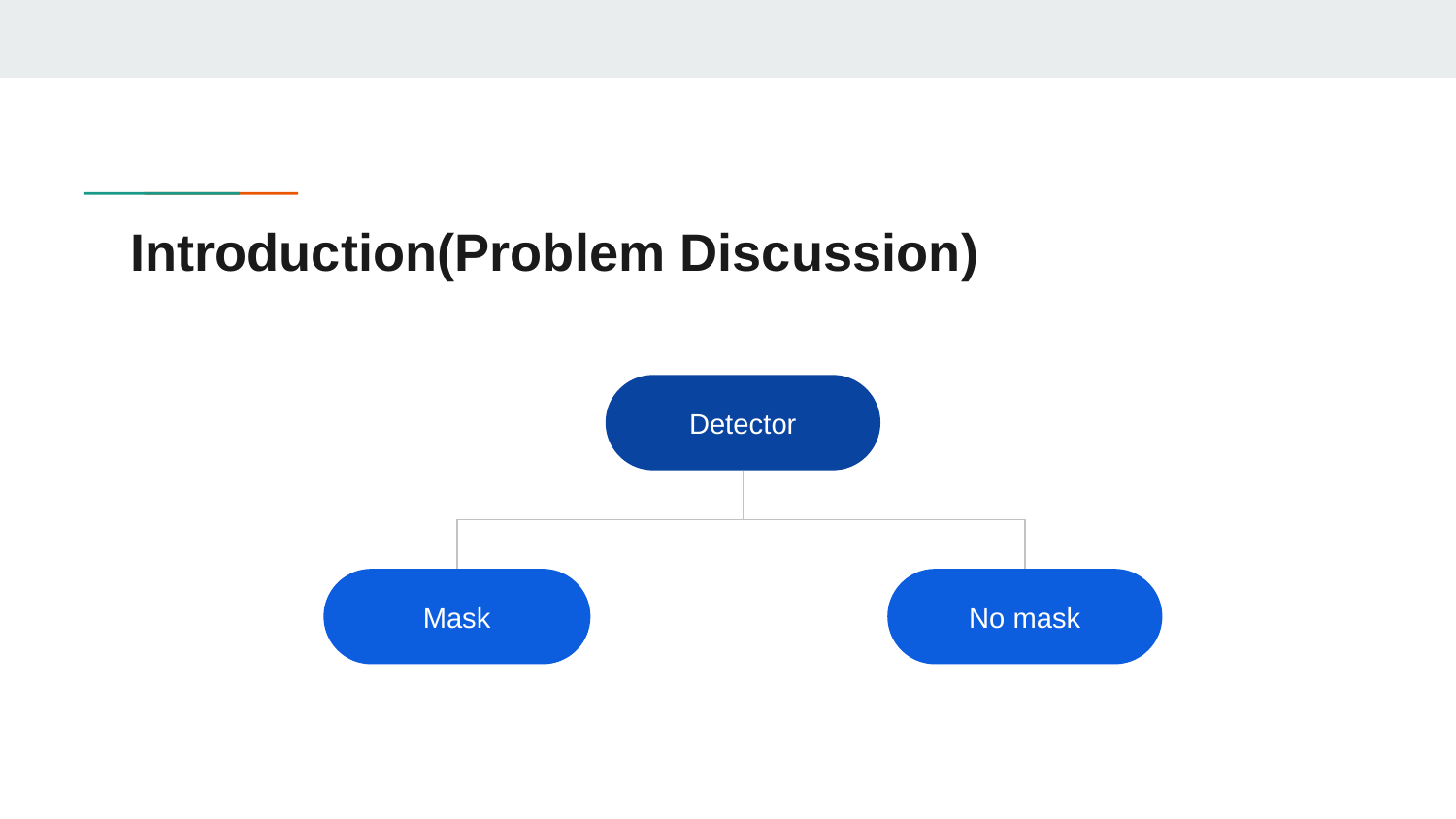

# Introduction(Problem Discussion)
Detector
Mask
No mask